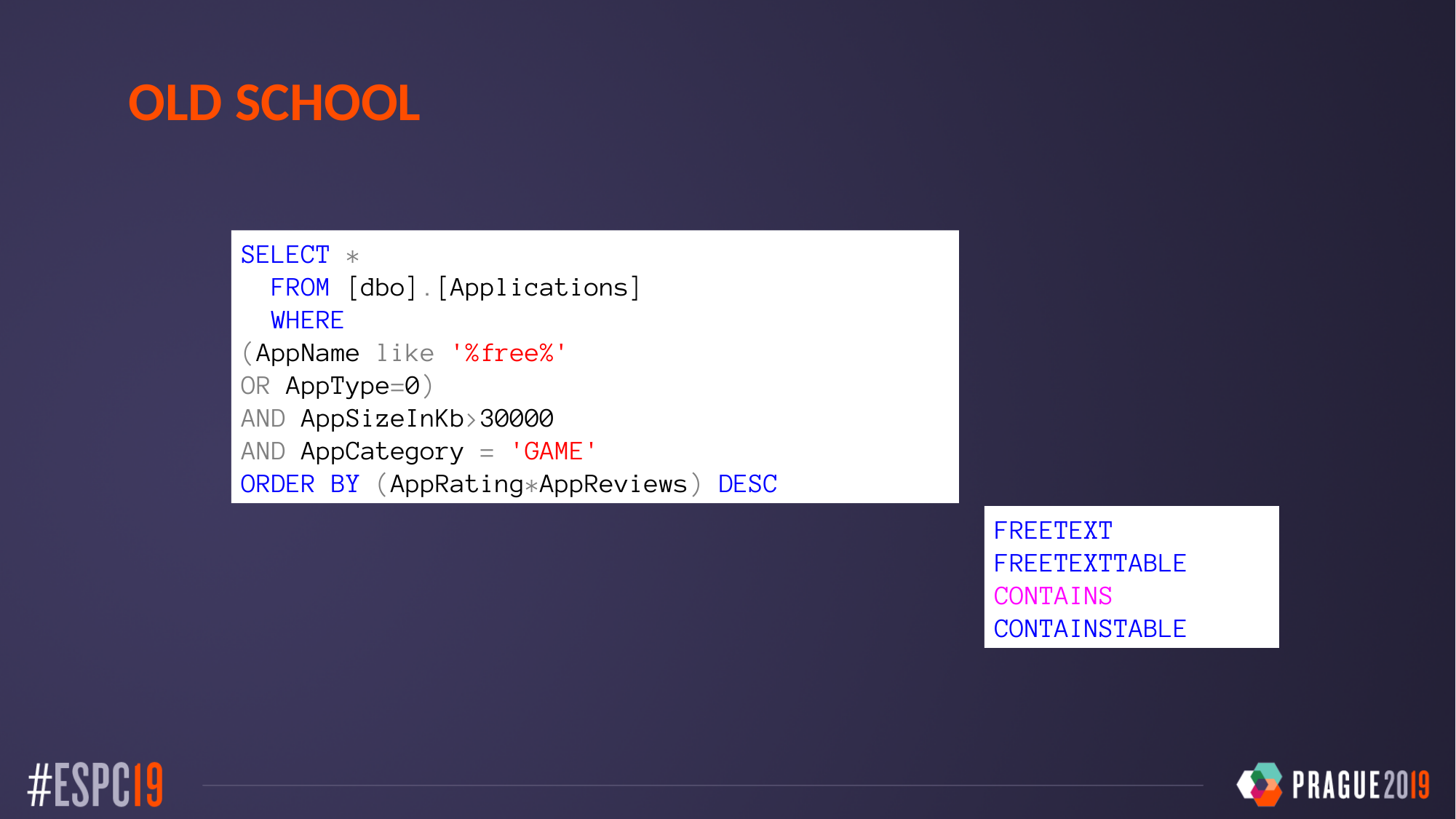

OLD SCHOOL
SELECT *
  FROM [dbo].[Applications]
  WHERE
(AppName like '%free%'
OR AppType=0)
AND AppSizeInKb>30000
AND AppCategory = 'GAME'
ORDER BY (AppRating*AppReviews) DESC
FREETEXT
FREETEXTTABLE
CONTAINS
CONTAINSTABLE